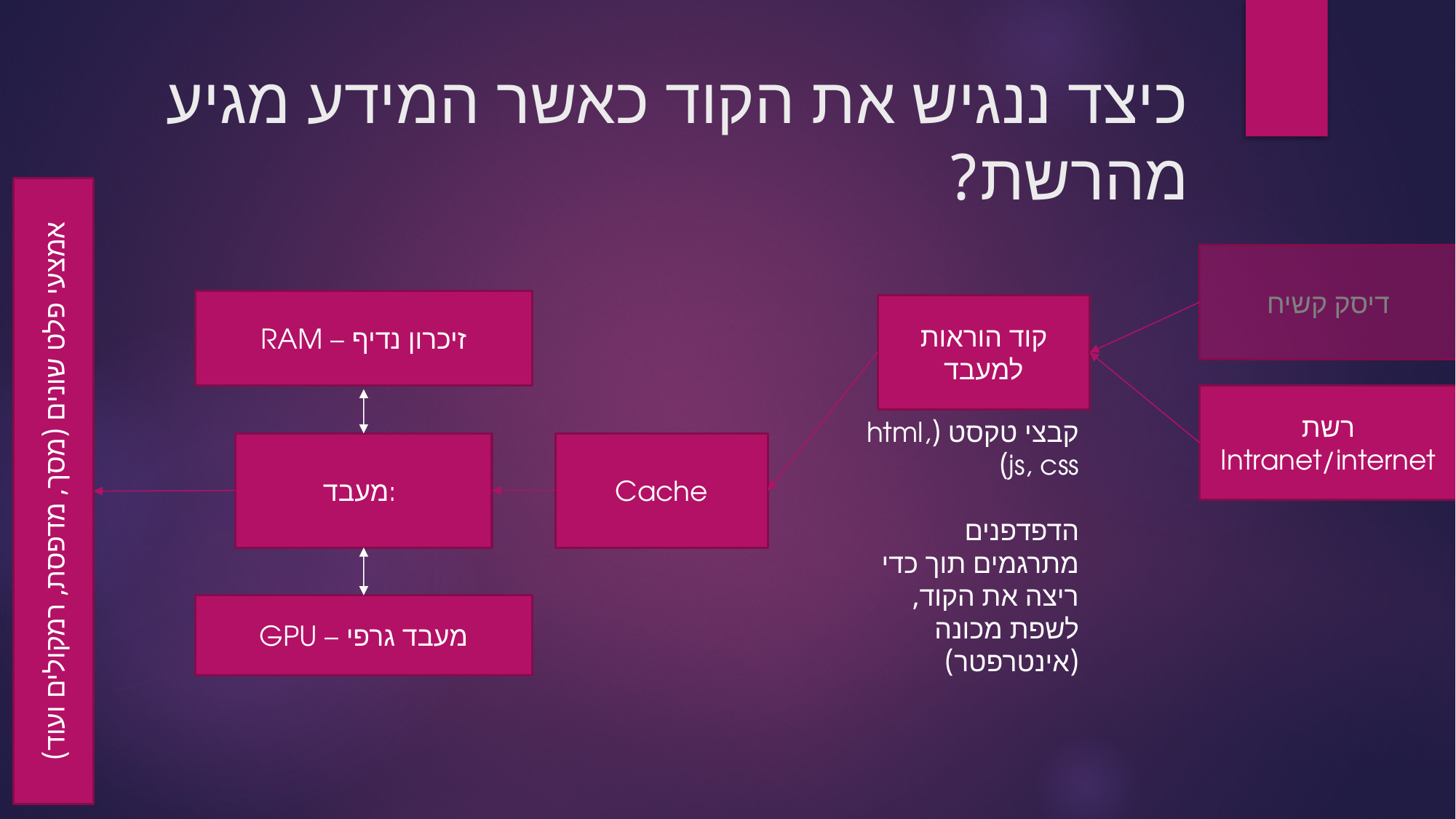

# כיצד ננגיש את הקוד כאשר המידע מגיע מהרשת?
דיסק קשיח

RAM – זיכרון נדיף
קוד הוראות למעבד
רשת
Intranet/internet
קבצי טקסט (html, js, css)

הדפדפנים מתרגמים תוך כדי ריצה את הקוד, לשפת מכונה (אינטרפטר)
Cache
מעבד:
אמצעי פלט שונים (מסך, מדפסת, רמקולים ועוד)
GPU – מעבד גרפי